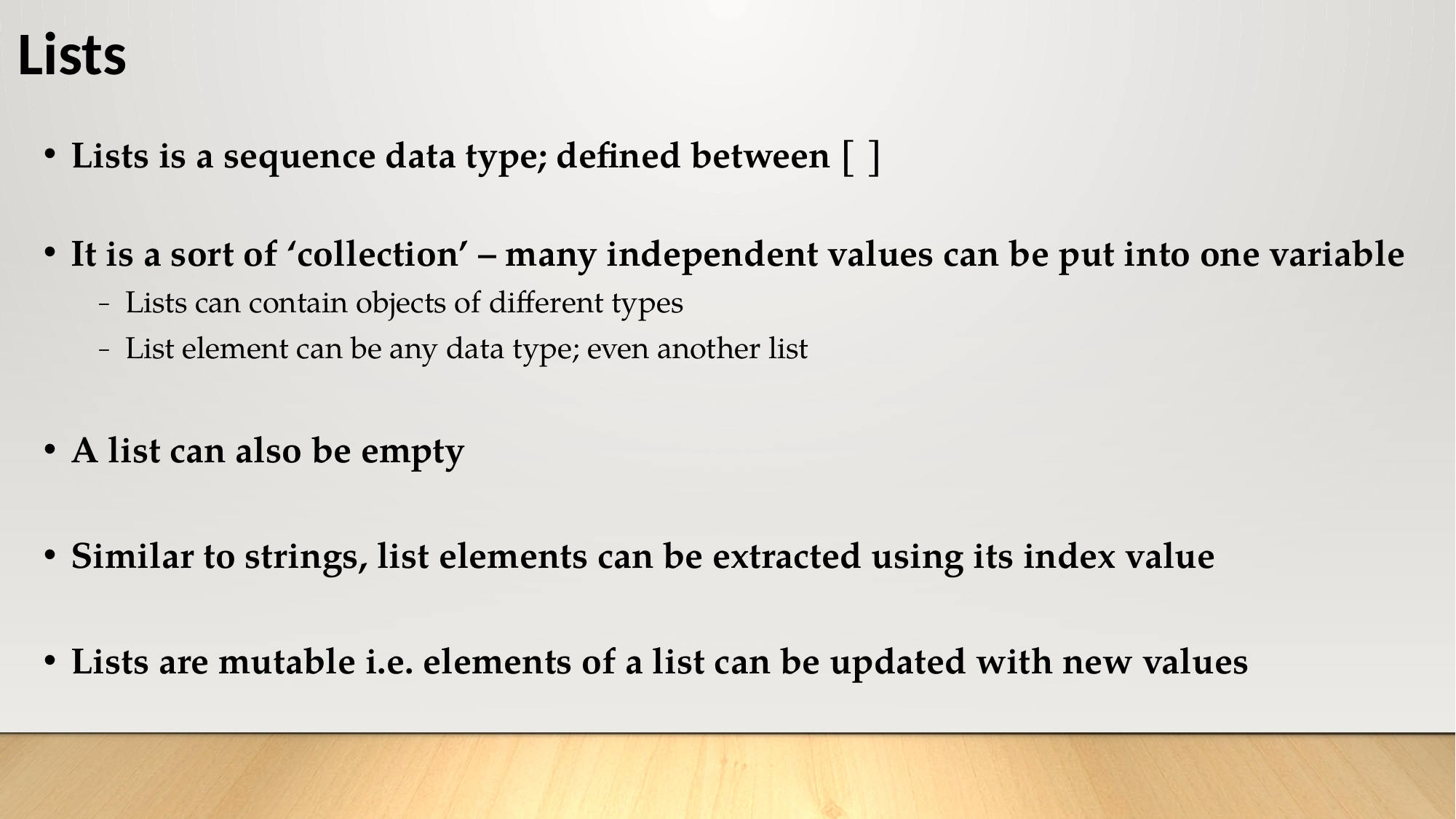

# Lists
Lists is a sequence data type; defined between [ ]

It is a sort of ‘collection’ – many independent values can be put into one variable
Lists can contain objects of different types
List element can be any data type; even another list

A list can also be empty

Similar to strings, list elements can be extracted using its index value

Lists are mutable i.e. elements of a list can be updated with new values